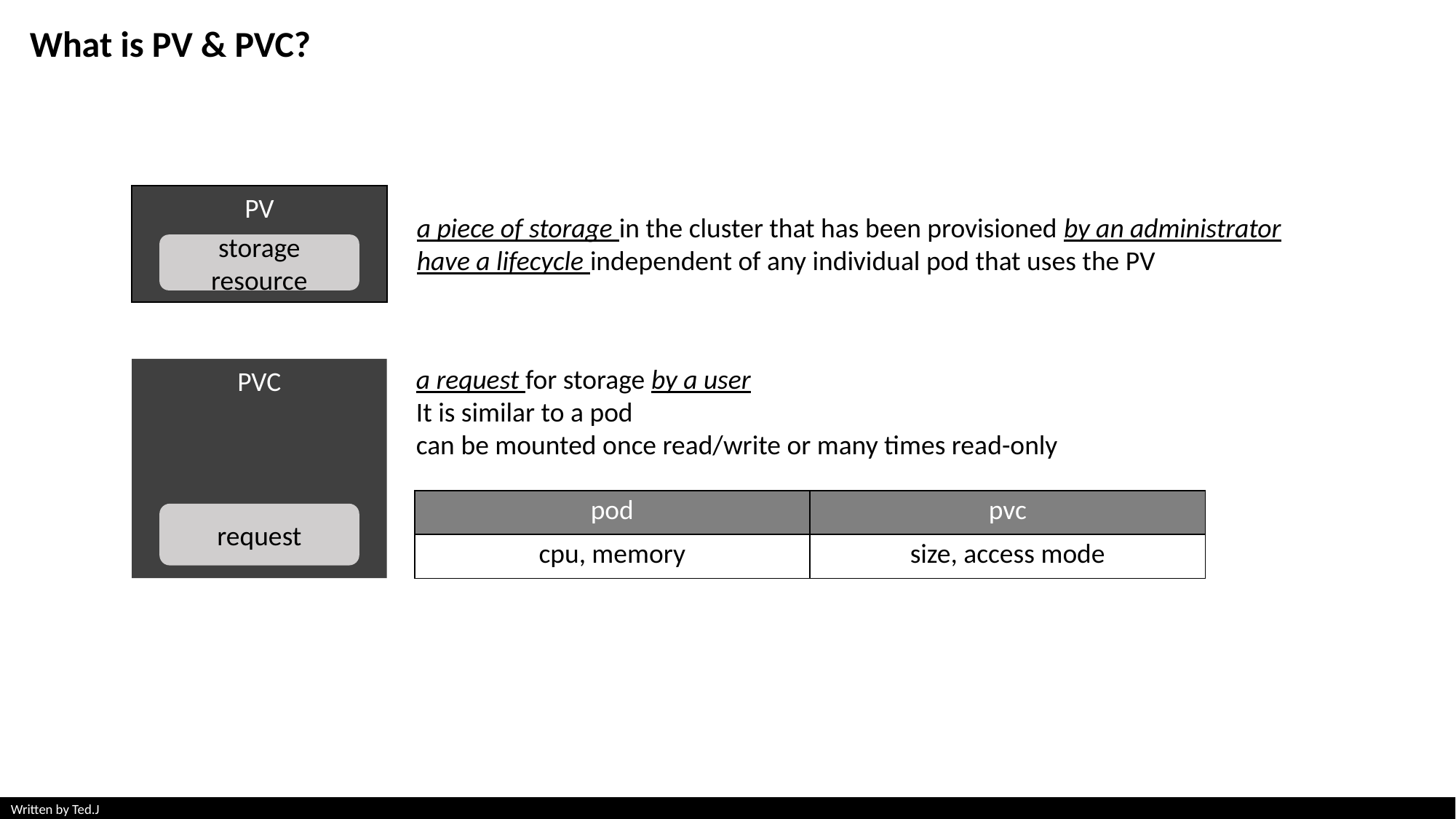

What is PV & PVC?
PV
a piece of storage in the cluster that has been provisioned by an administrator
have a lifecycle independent of any individual pod that uses the PV
storage resource
a request for storage by a user
It is similar to a pod
can be mounted once read/write or many times read-only
PVC
| pod | pvc |
| --- | --- |
| cpu, memory | size, access mode |
request